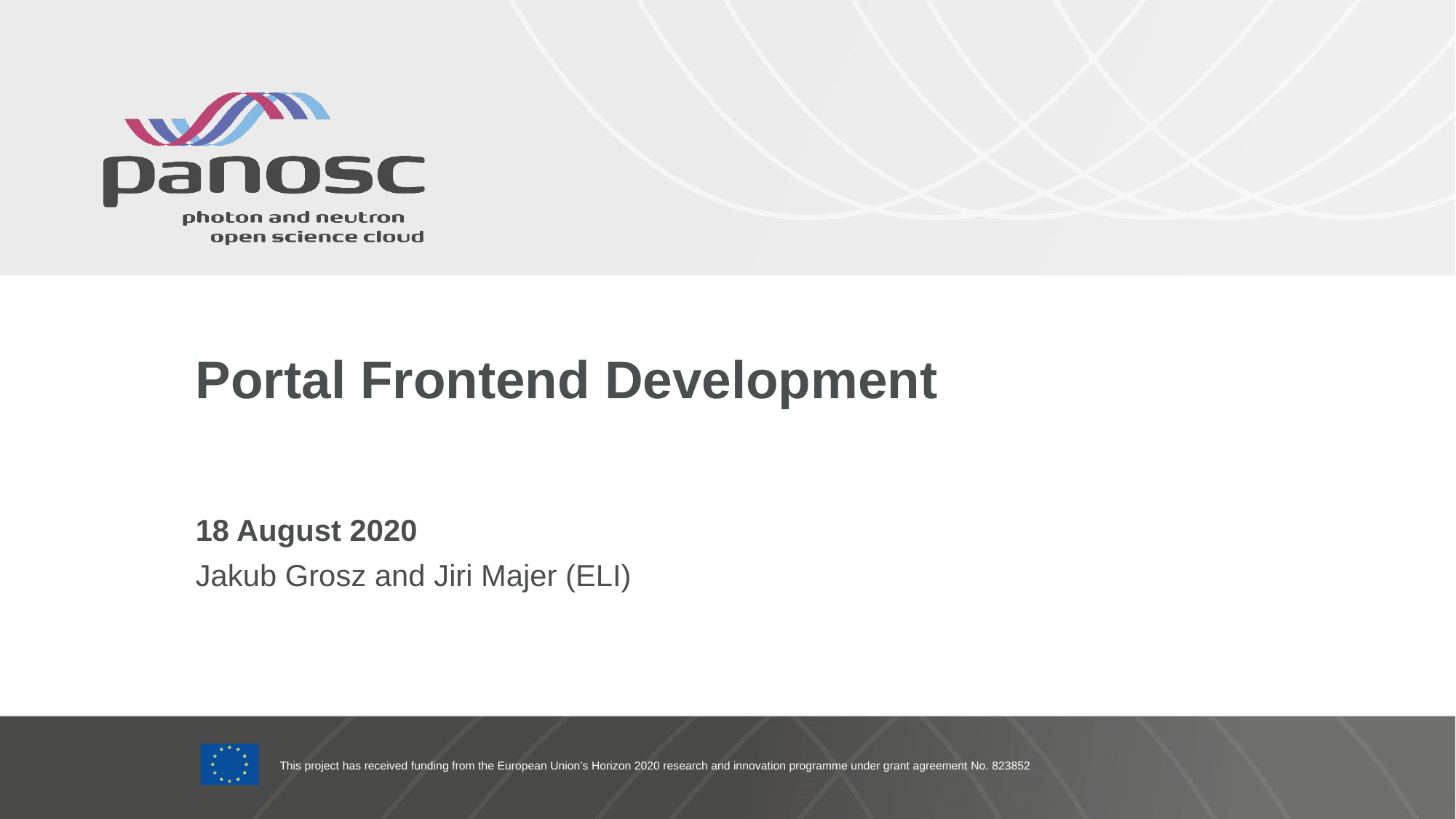

# Portal Frontend Development
18 August 2020
Jakub Grosz and Jiri Majer (ELI)